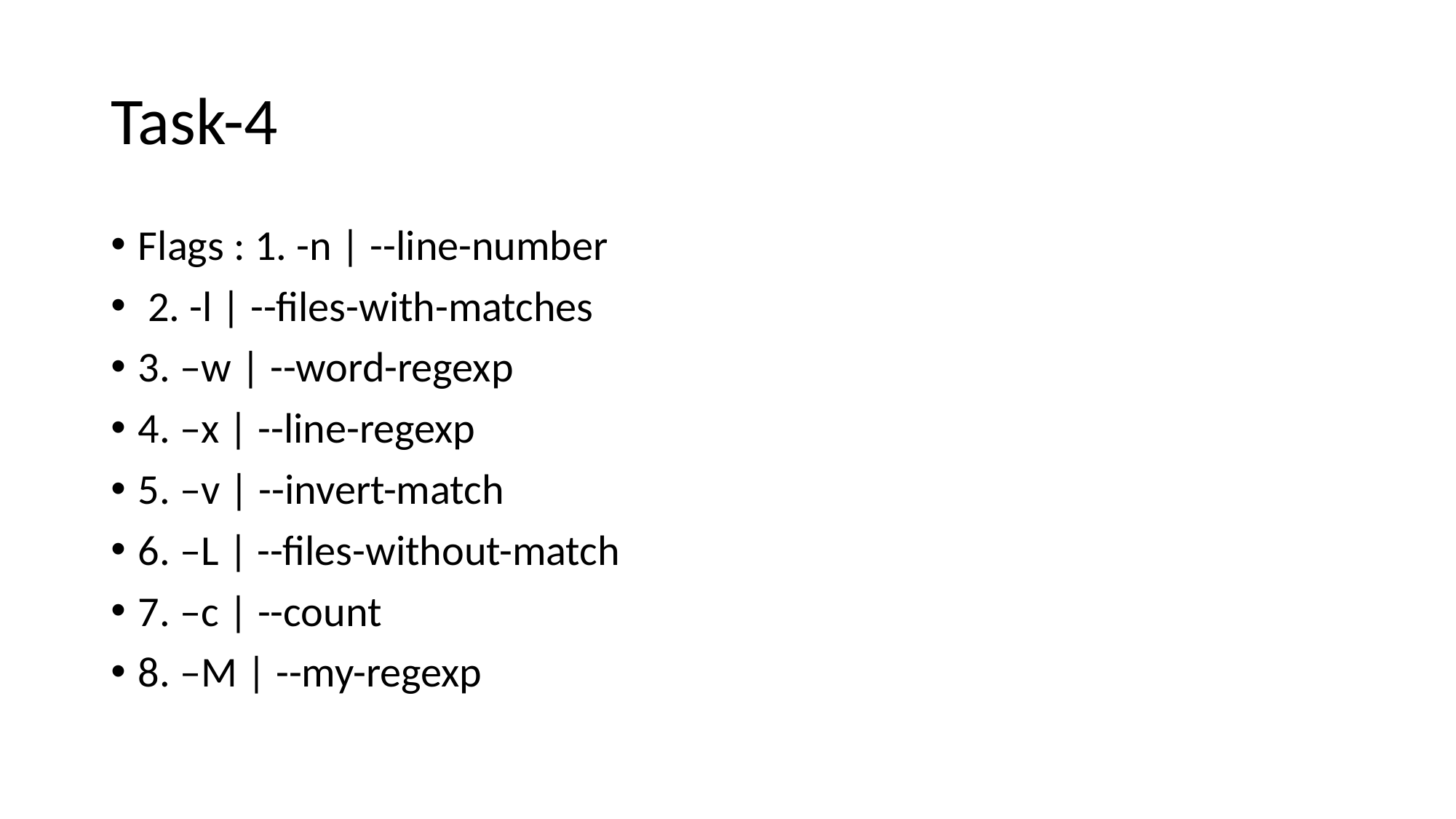

# Task-4
Flags : 1. -n | --line-number
 2. -l | --files-with-matches
3. –w | --word-regexp
4. –x | --line-regexp
5. –v | --invert-match
6. –L | --files-without-match
7. –c | --count
8. –M | --my-regexp